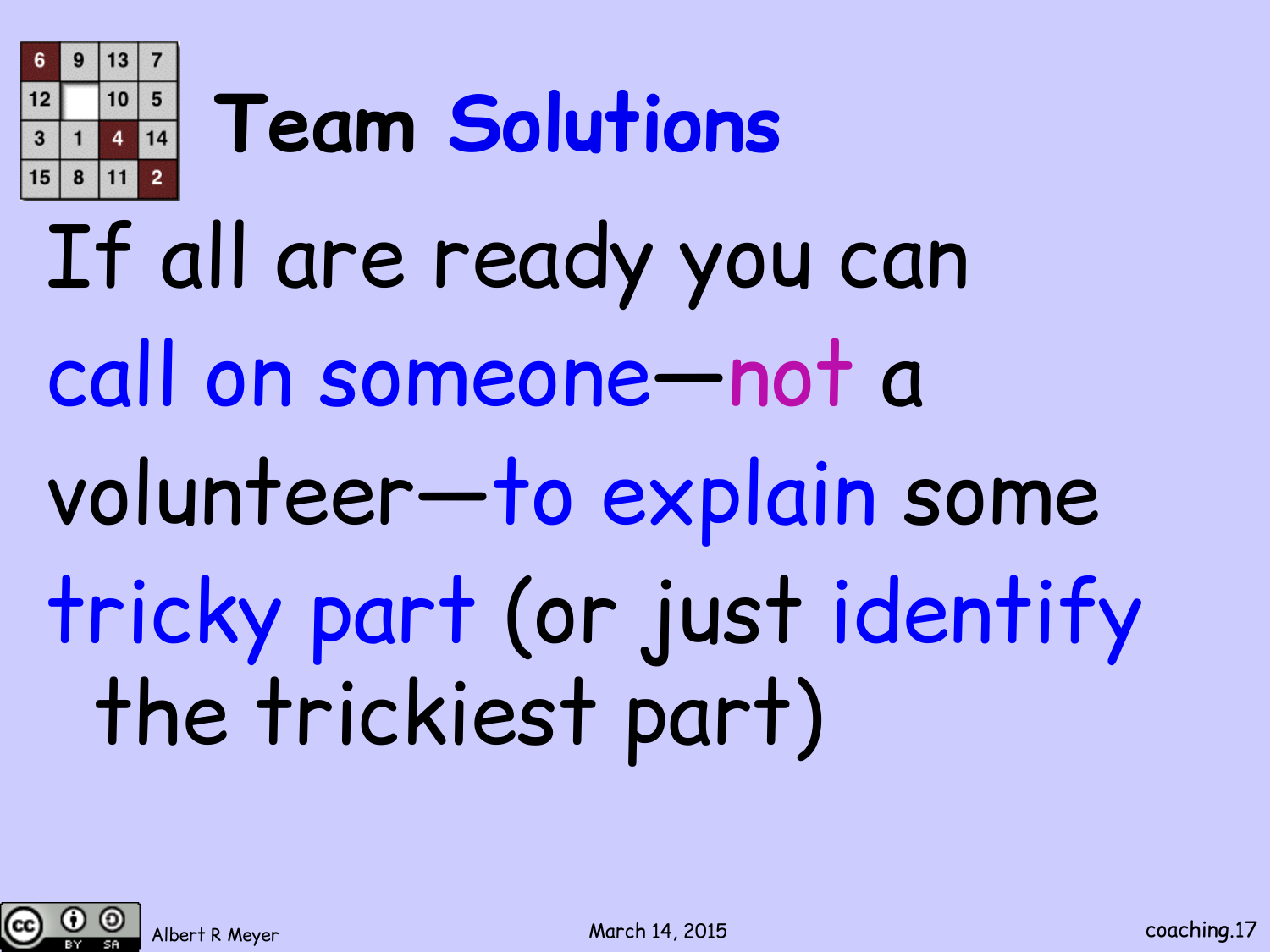

# Team Solutions
If all are ready you can
call on someone—not a
volunteer—to explain some
tricky part (or just identify the trickiest part)
coaching.17